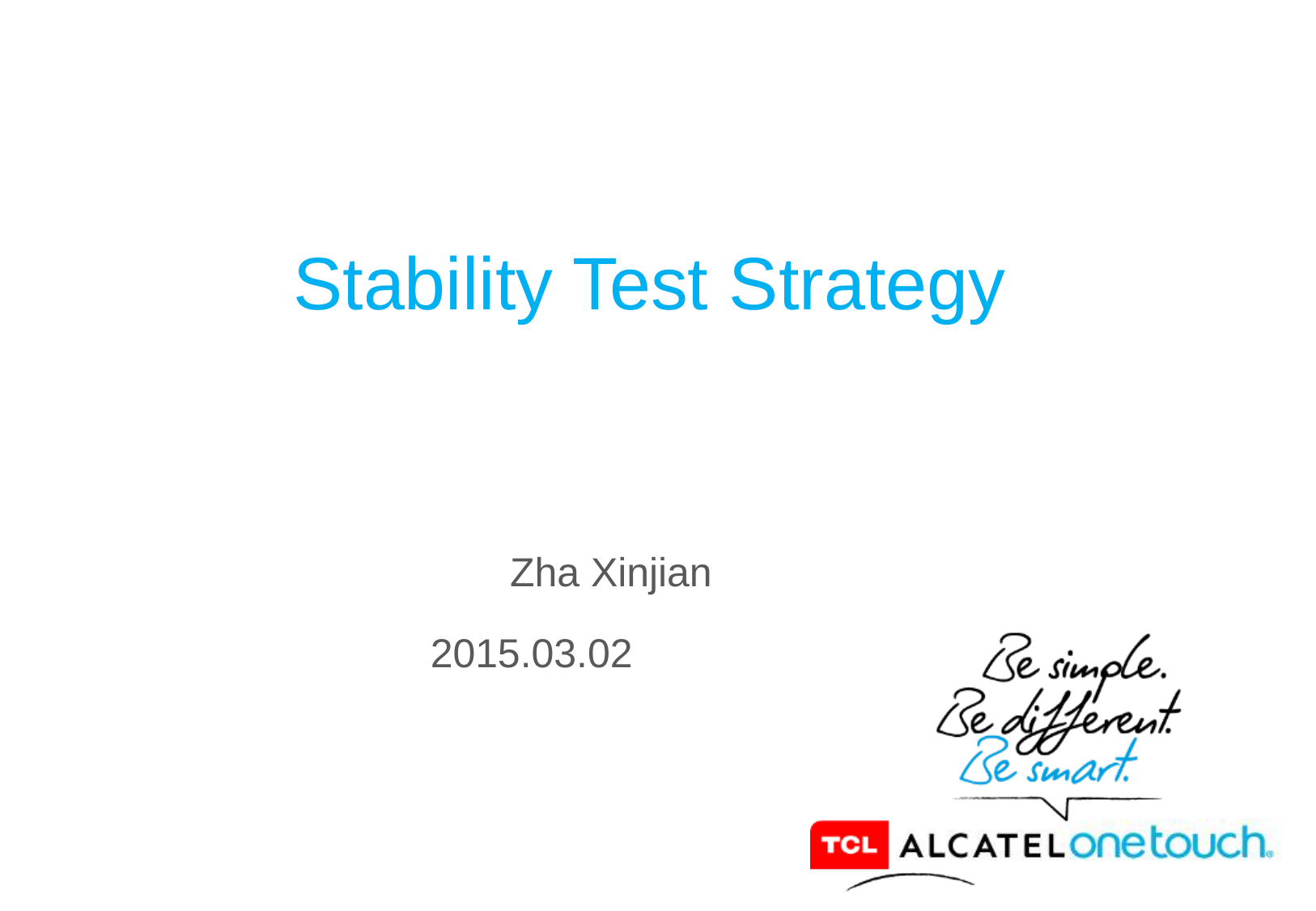

# Stability Test Strategy
Zha Xinjian
2015.03.02